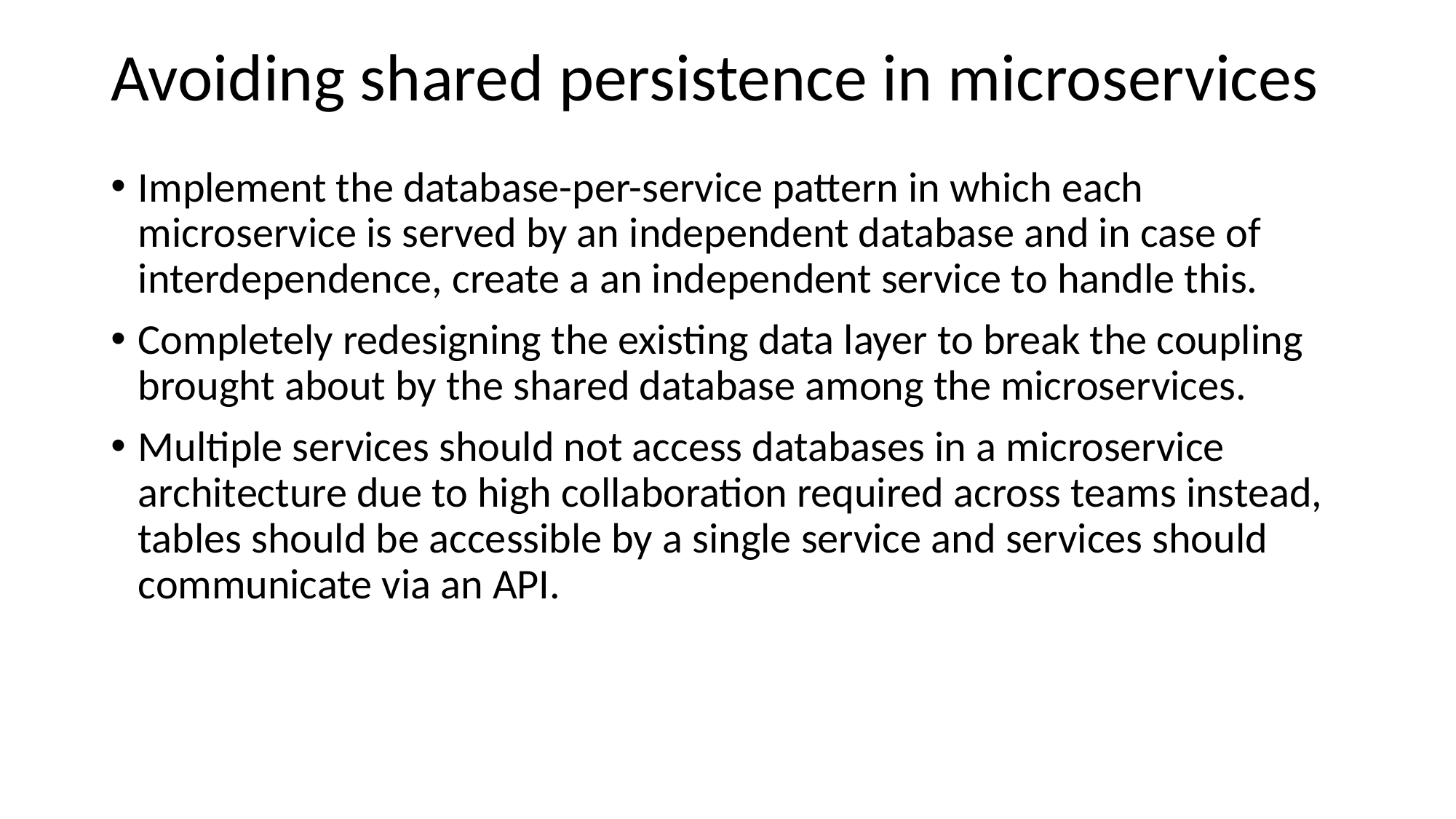

# Avoiding shared persistence in microservices
Implement the database-per-service pattern in which each microservice is served by an independent database and in case of interdependence, create a an independent service to handle this.
Completely redesigning the existing data layer to break the coupling brought about by the shared database among the microservices.
Multiple services should not access databases in a microservice architecture due to high collaboration required across teams instead, tables should be accessible by a single service and services should communicate via an API.